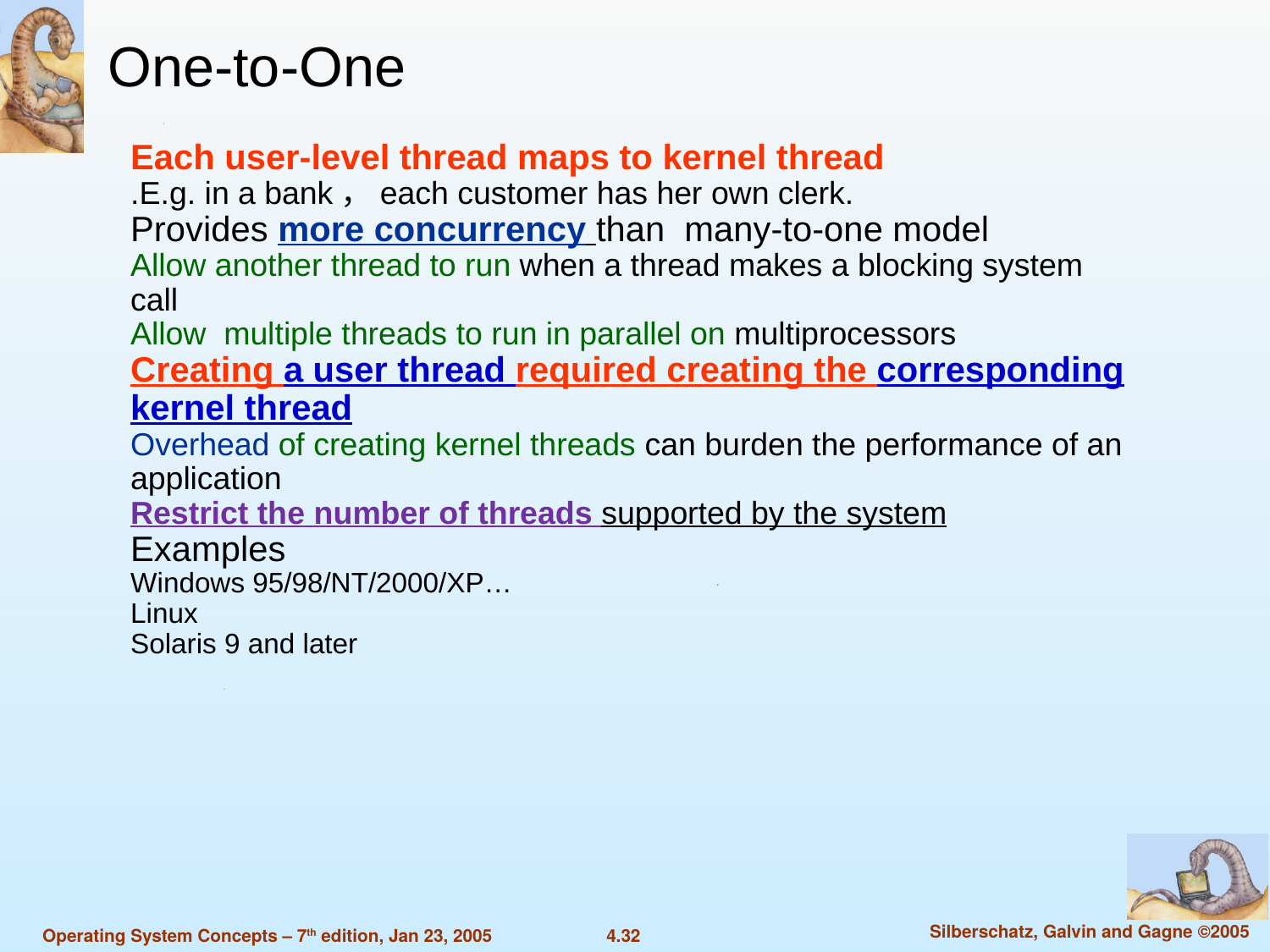

One-to-One
Each user-level thread maps to kernel thread
.E.g. in a bank，each customer has her own clerk.
Provides more concurrency than  many-to-one model
Allow another thread to run when a thread makes a blocking system call
Allow  multiple threads to run in parallel on multiprocessors
Creating a user thread required creating the corresponding kernel thread
Overhead of creating kernel threads can burden the performance of an application
Restrict the number of threads supported by the system
Examples
Windows 95/98/NT/2000/XP…
Linux
Solaris 9 and later